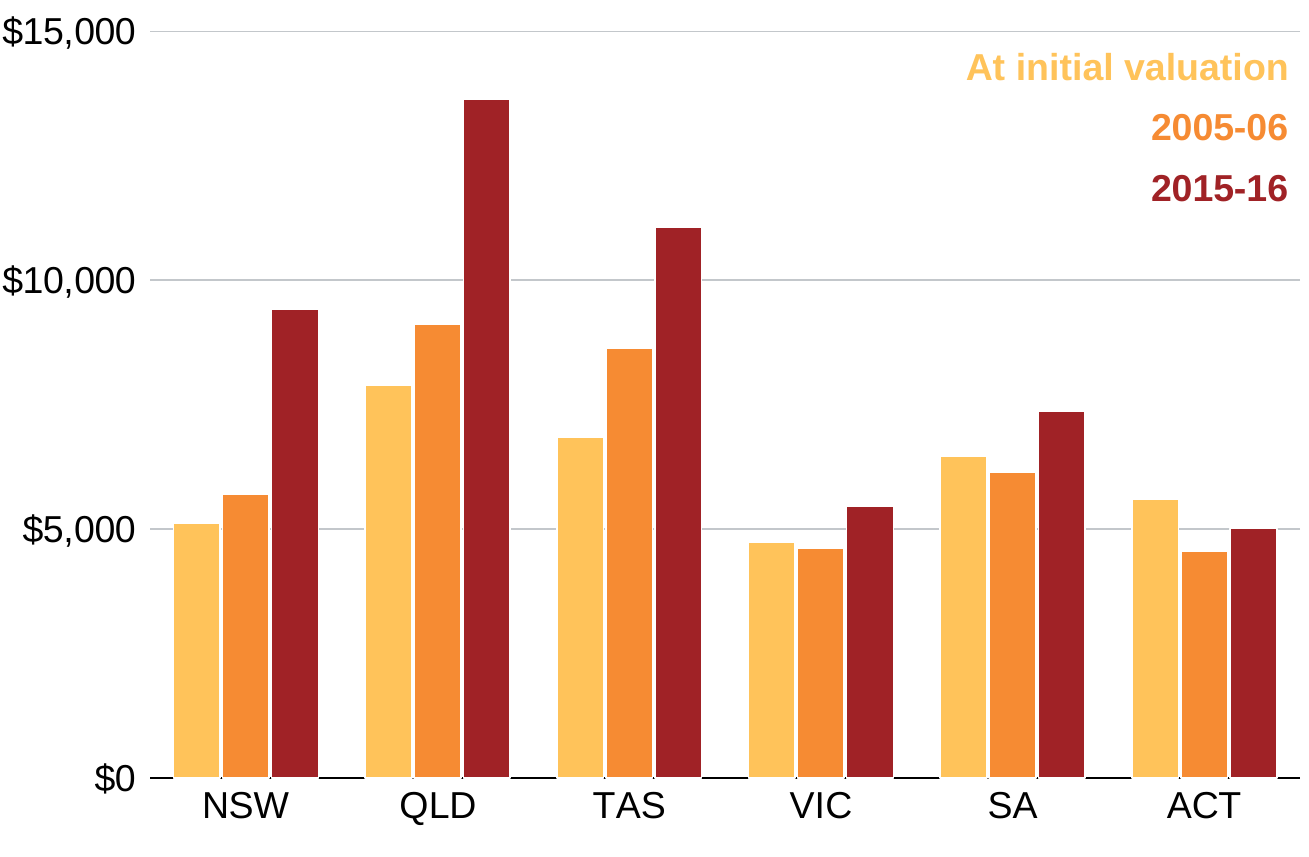

### Chart

| Category | Initial RAB/customer | 2005-06 RAB/customer | End RAB/customer |
|---|---|---|---|
| NSW | 5124.0 | 5708.0 | 9420.0 |
| QLD | 7893.0 | 9113.0 | 13641.0 |
| TAS | 6854.0 | 8639.0 | 11067.0 |
| VIC | 4730.0 | 4621.0 | 5459.0 |
| SA | 6466.0 | 6144.0 | 7375.0 |
| ACT | 5603.0 | 4548.0 | 5009.0 |
At initial valuation
2005-06
2015-16